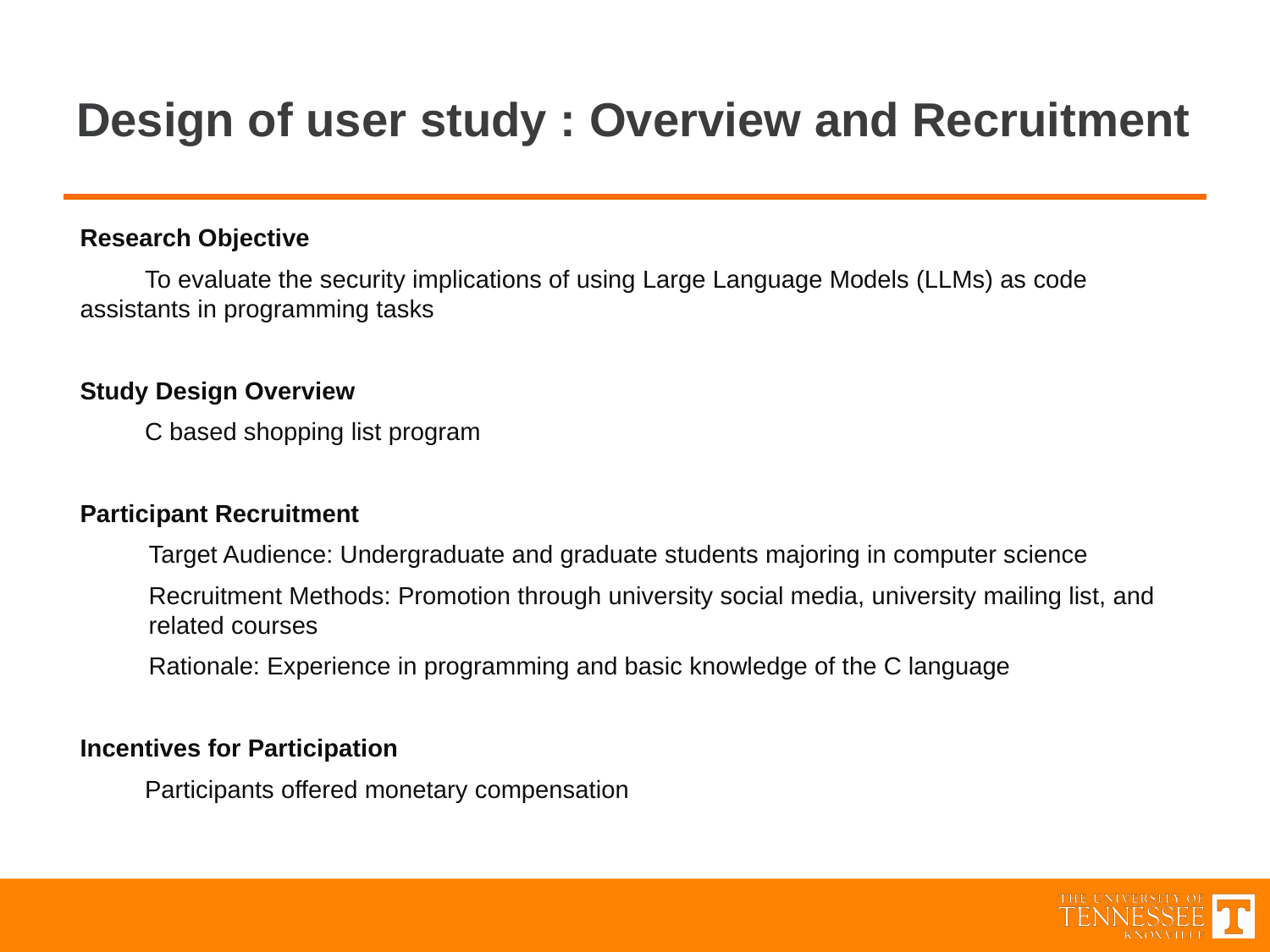

# Design of user study : Overview and Recruitment
Research Objective
To evaluate the security implications of using Large Language Models (LLMs) as code assistants in programming tasks

Study Design Overview
C based shopping list program

Participant Recruitment
Target Audience: Undergraduate and graduate students majoring in computer science
Recruitment Methods: Promotion through university social media, university mailing list, and related courses
Rationale: Experience in programming and basic knowledge of the C language

Incentives for Participation
Participants offered monetary compensation